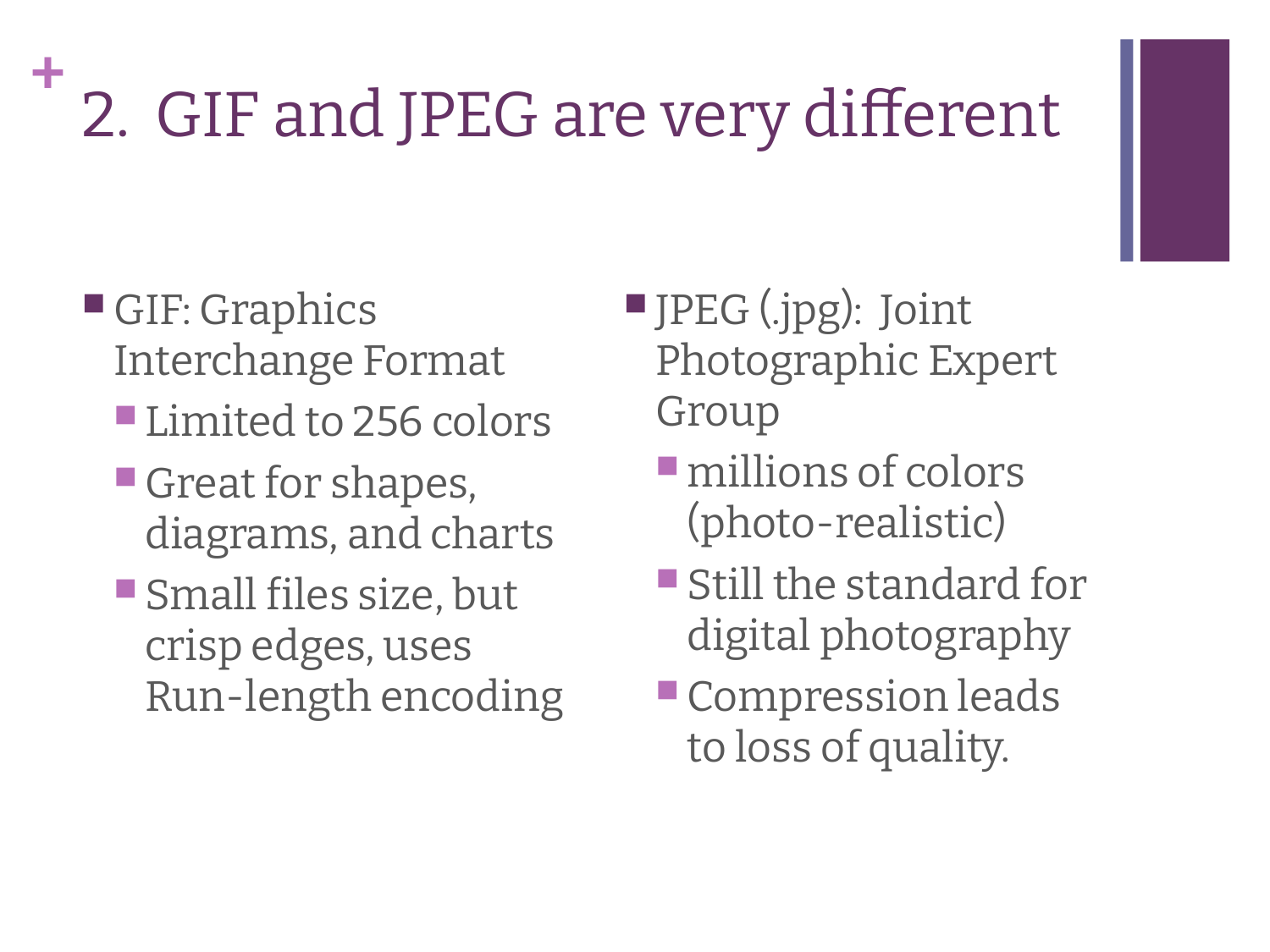

# 2.  GIF and JPEG are very different
GIF: Graphics Interchange Format
Limited to 256 colors
Great for shapes, diagrams, and charts
Small files size, but crisp edges, uses Run-length encoding

JPEG (.jpg):  Joint Photographic Expert Group
millions of colors (photo-realistic)
Still the standard for digital photography
Compression leads to loss of quality.